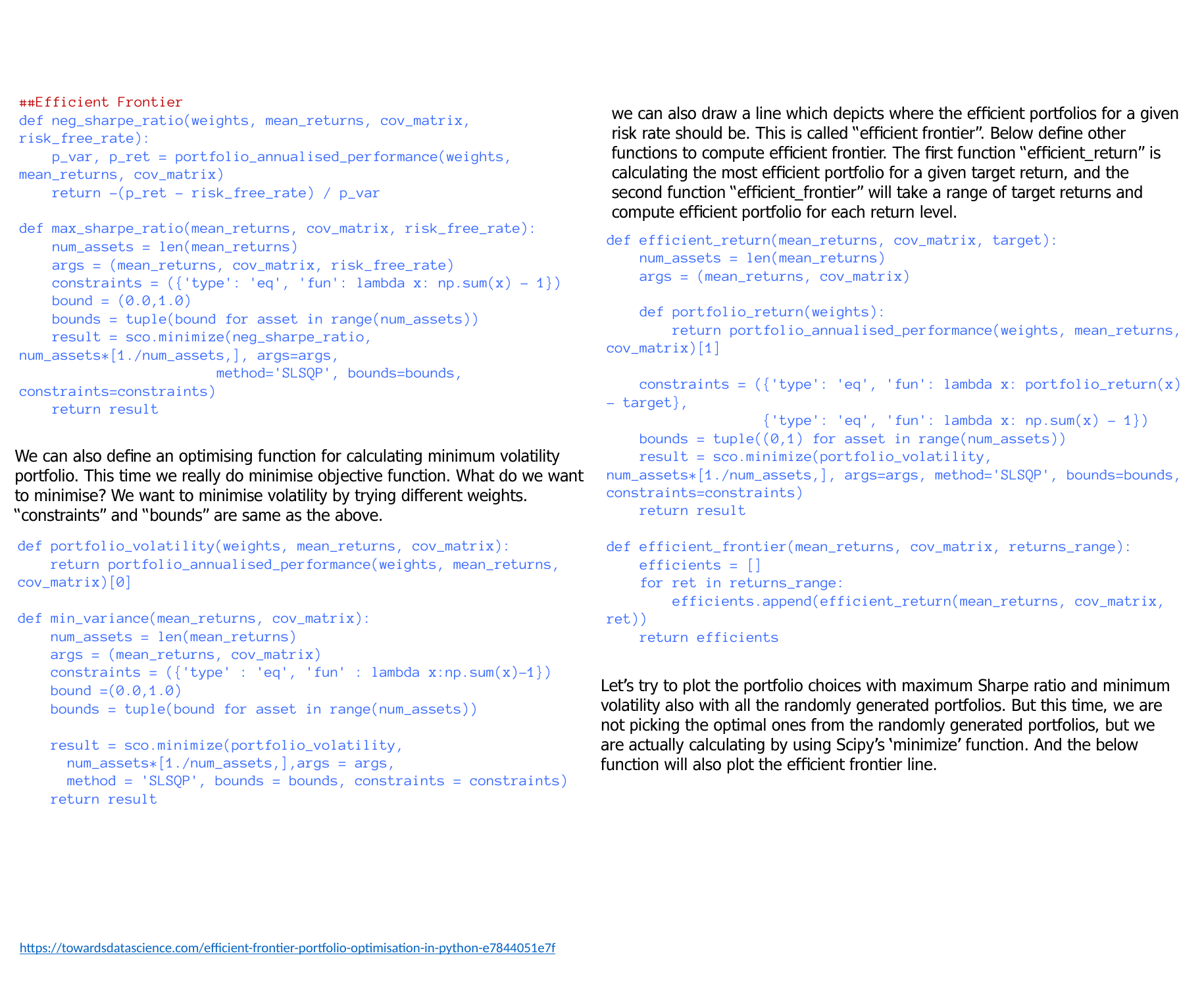

##Efficient Frontier
def neg_sharpe_ratio(weights, mean_returns, cov_matrix, risk_free_rate):
    p_var, p_ret = portfolio_annualised_performance(weights, mean_returns, cov_matrix)
    return -(p_ret - risk_free_rate) / p_var

def max_sharpe_ratio(mean_returns, cov_matrix, risk_free_rate):
    num_assets = len(mean_returns)
    args = (mean_returns, cov_matrix, risk_free_rate)
    constraints = ({'type': 'eq', 'fun': lambda x: np.sum(x) - 1})
    bound = (0.0,1.0)
    bounds = tuple(bound for asset in range(num_assets))
    result = sco.minimize(neg_sharpe_ratio, num_assets*[1./num_assets,], args=args,
                        method='SLSQP', bounds=bounds, constraints=constraints)
    return result
we can also draw a line which depicts where the efficient portfolios for a given risk rate should be. This is called “efficient frontier”. Below define other functions to compute efficient frontier. The first function “efficient_return” is calculating the most efficient portfolio for a given target return, and the second function “efficient_frontier” will take a range of target returns and compute efficient portfolio for each return level.
def efficient_return(mean_returns, cov_matrix, target):
    num_assets = len(mean_returns)
    args = (mean_returns, cov_matrix)

    def portfolio_return(weights):
        return portfolio_annualised_performance(weights, mean_returns, cov_matrix)[1]

    constraints = ({'type': 'eq', 'fun': lambda x: portfolio_return(x) - target},
                   {'type': 'eq', 'fun': lambda x: np.sum(x) - 1})
    bounds = tuple((0,1) for asset in range(num_assets))
    result = sco.minimize(portfolio_volatility, num_assets*[1./num_assets,], args=args, method='SLSQP', bounds=bounds, constraints=constraints)
    return result

def efficient_frontier(mean_returns, cov_matrix, returns_range):
    efficients = []
    for ret in returns_range:
        efficients.append(efficient_return(mean_returns, cov_matrix, ret))
    return efficients
We can also define an optimising function for calculating minimum volatility portfolio. This time we really do minimise objective function. What do we want to minimise? We want to minimise volatility by trying different weights. “constraints” and “bounds” are same as the above.
def portfolio_volatility(weights, mean_returns, cov_matrix):
    return portfolio_annualised_performance(weights, mean_returns, cov_matrix)[0]

def min_variance(mean_returns, cov_matrix):
    num_assets = len(mean_returns)
    args = (mean_returns, cov_matrix)
    constraints = ({'type' : 'eq', 'fun' : lambda x:np.sum(x)-1})
    bound =(0.0,1.0)
    bounds = tuple(bound for asset in range(num_assets))

    result = sco.minimize(portfolio_volatility,
      num_assets*[1./num_assets,],args = args,
      method = 'SLSQP', bounds = bounds, constraints = constraints)
    return result
Let’s try to plot the portfolio choices with maximum Sharpe ratio and minimum volatility also with all the randomly generated portfolios. But this time, we are not picking the optimal ones from the randomly generated portfolios, but we are actually calculating by using Scipy’s ‘minimize’ function. And the below function will also plot the efficient frontier line.
https://towardsdatascience.com/efficient-frontier-portfolio-optimisation-in-python-e7844051e7f